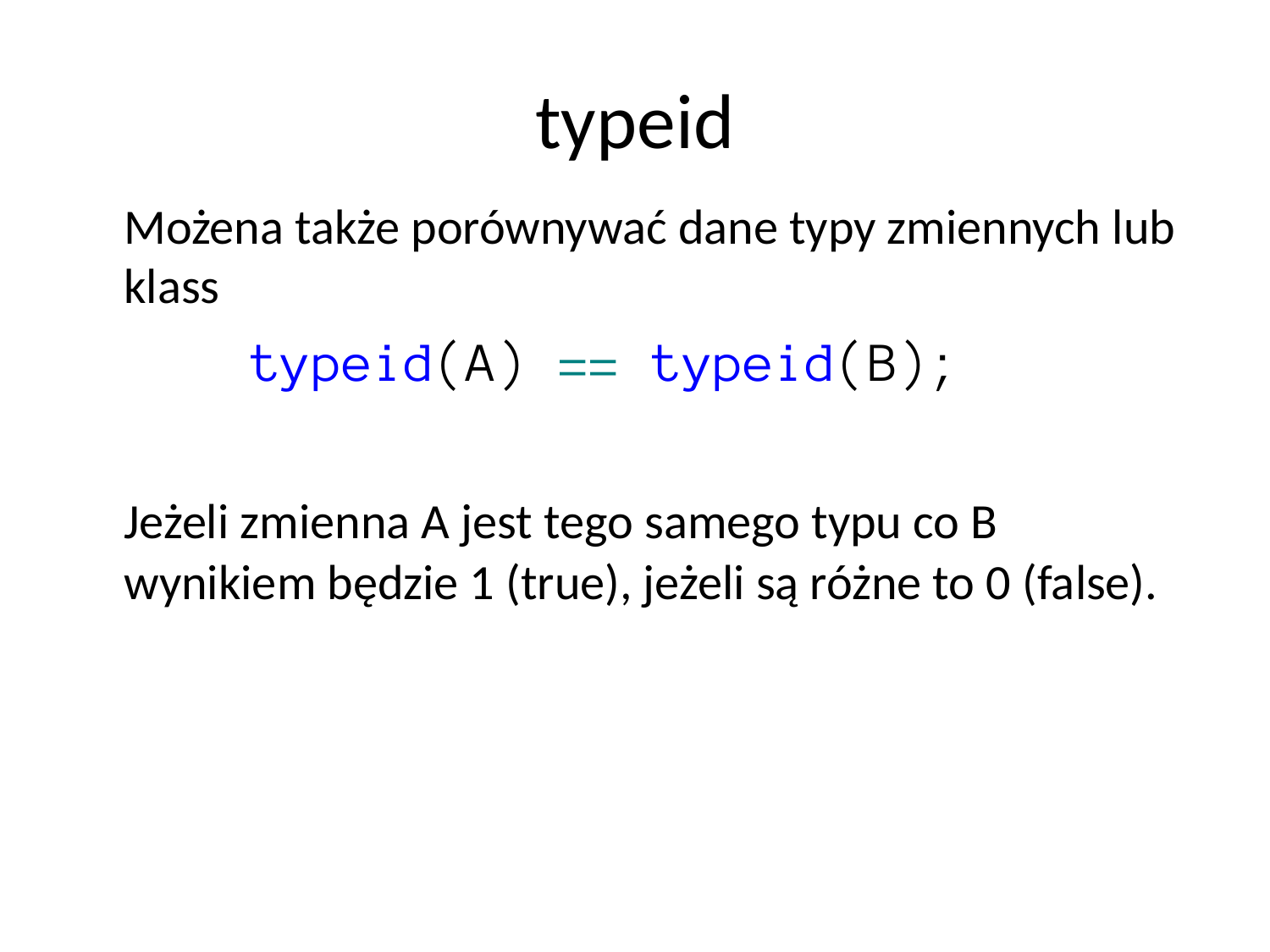

# typeid
	Możena także porównywać dane typy zmiennych lub klass
		typeid(A) == typeid(B);

	Jeżeli zmienna A jest tego samego typu co B wynikiem będzie 1 (true), jeżeli są różne to 0 (false).